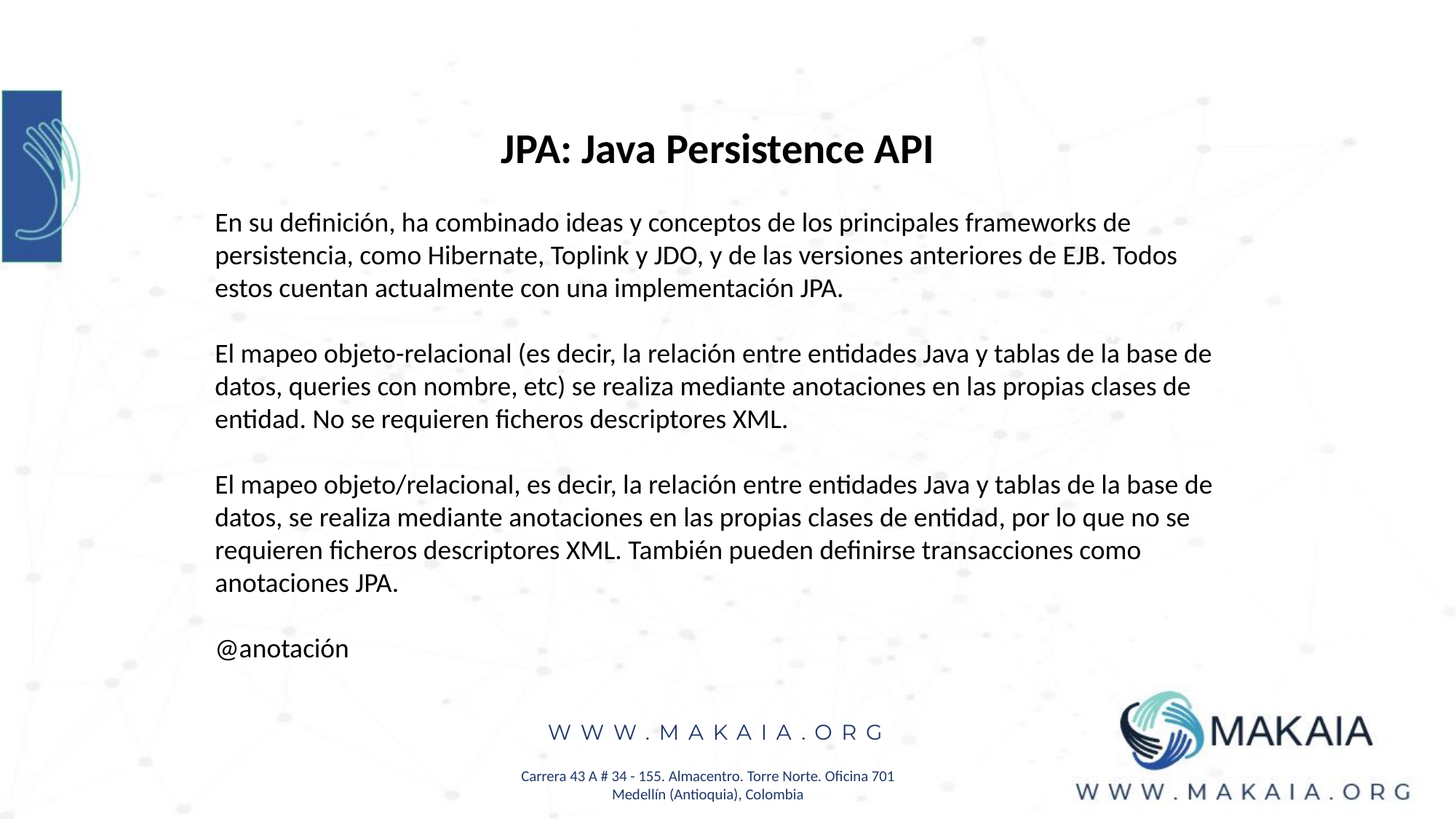

JPA: Java Persistence API
En su definición, ha combinado ideas y conceptos de los principales frameworks de persistencia, como Hibernate, Toplink y JDO, y de las versiones anteriores de EJB. Todos estos cuentan actualmente con una implementación JPA.

El mapeo objeto-relacional (es decir, la relación entre entidades Java y tablas de la base de datos, queries con nombre, etc) se realiza mediante anotaciones en las propias clases de entidad. No se requieren ficheros descriptores XML.
El mapeo objeto/relacional, es decir, la relación entre entidades Java y tablas de la base de datos, se realiza mediante anotaciones en las propias clases de entidad, por lo que no se requieren ficheros descriptores XML. También pueden definirse transacciones como anotaciones JPA.

@anotación

WWW.MAKAIA.ORG
Carrera 43 A # 34 - 155. Almacentro. Torre Norte. Oficina 701
Medellín (Antioquia), Colombia